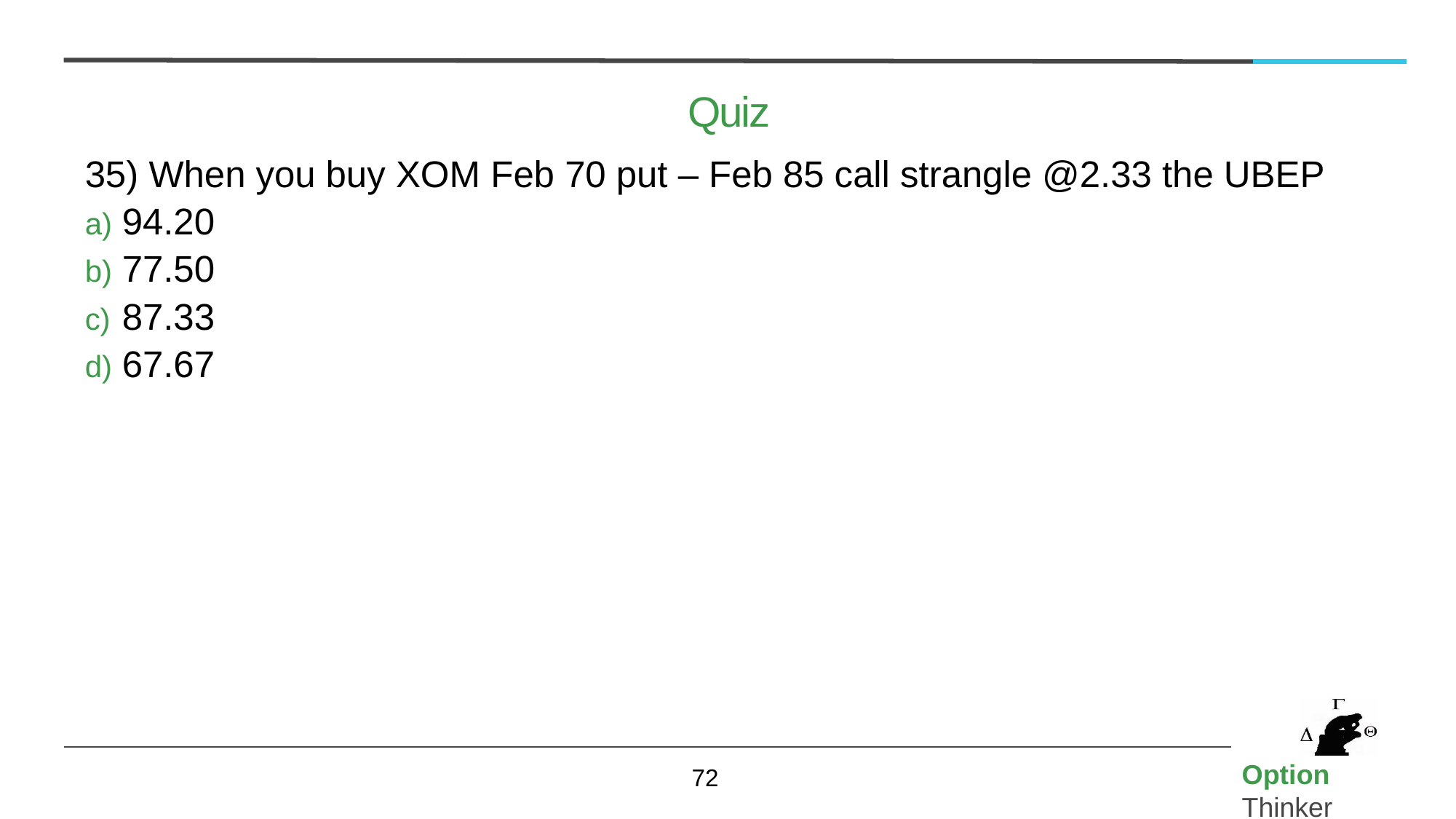

# Quiz
35) When you buy XOM Feb 70 put – Feb 85 call strangle @2.33 the UBEP
94.20
77.50
87.33
67.67